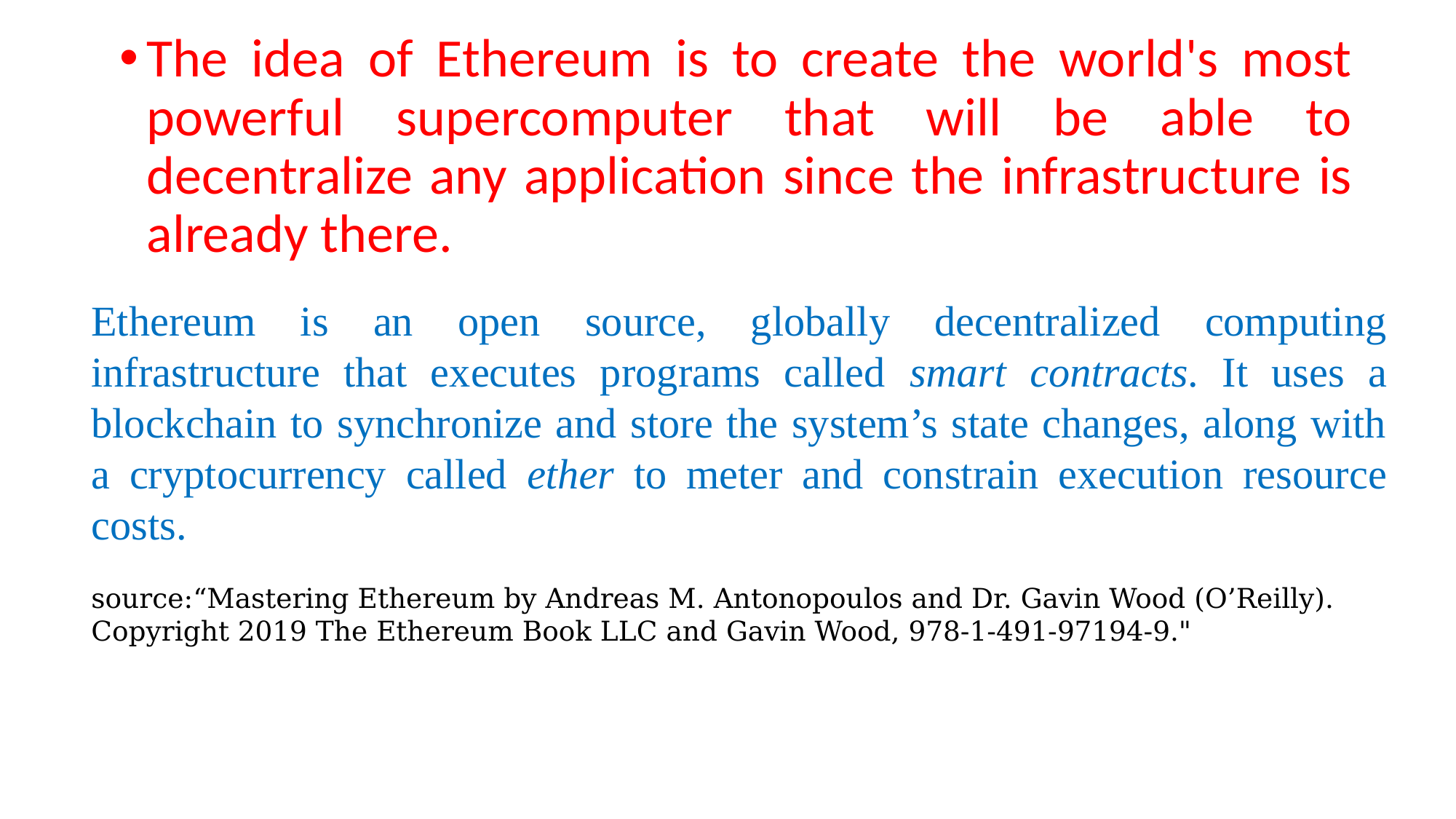

The idea of Ethereum is to create the world's most powerful supercomputer that will be able to decentralize any application since the infrastructure is already there.

Ethereum is an open source, globally decentralized computing infrastructure that executes programs called smart contracts. It uses a blockchain to synchronize and store the system’s state changes, along with a cryptocurrency called ether to meter and constrain execution resource costs.

source:“Mastering Ethereum by Andreas M. Antonopoulos and Dr. Gavin Wood (O’Reilly). Copyright 2019 The Ethereum Book LLC and Gavin Wood, 978-1-491-97194-9."